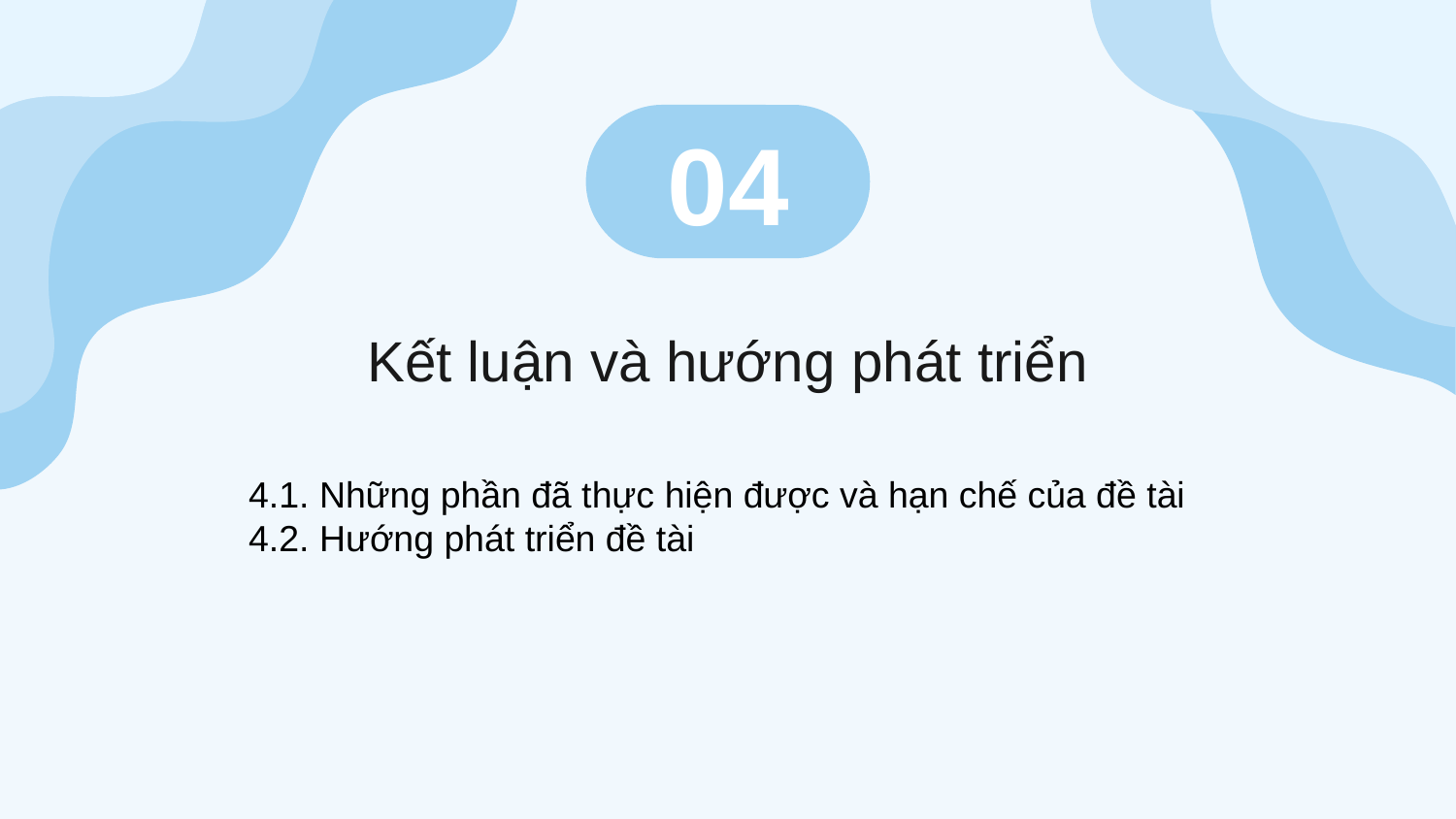

04
# Kết luận và hướng phát triển
4.1. Những phần đã thực hiện được và hạn chế của đề tài
4.2. Hướng phát triển đề tài